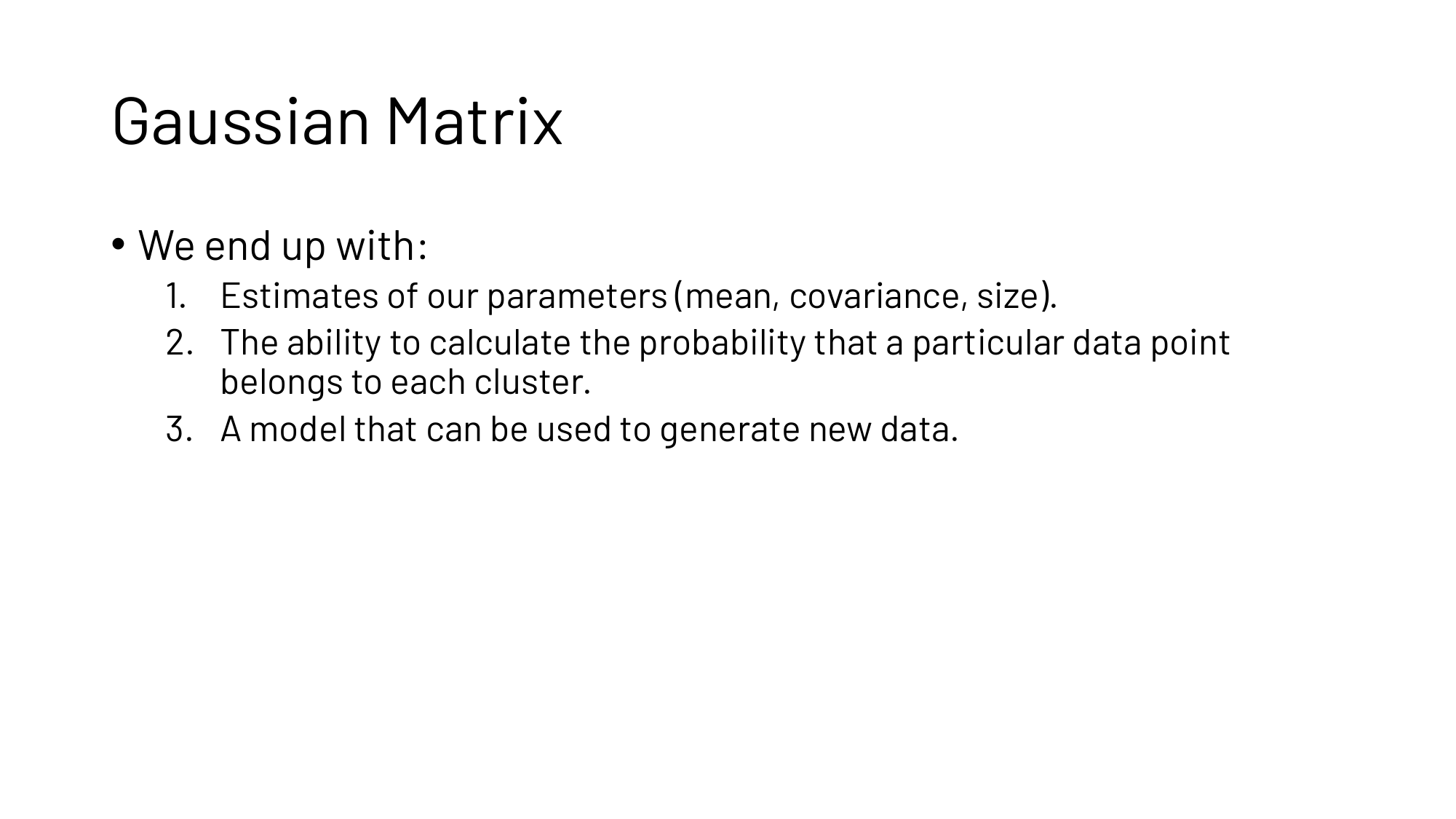

# Gaussian Matrix
We end up with:
Estimates of our parameters (mean, covariance, size).
The ability to calculate the probability that a particular data point belongs to each cluster.
A model that can be used to generate new data.